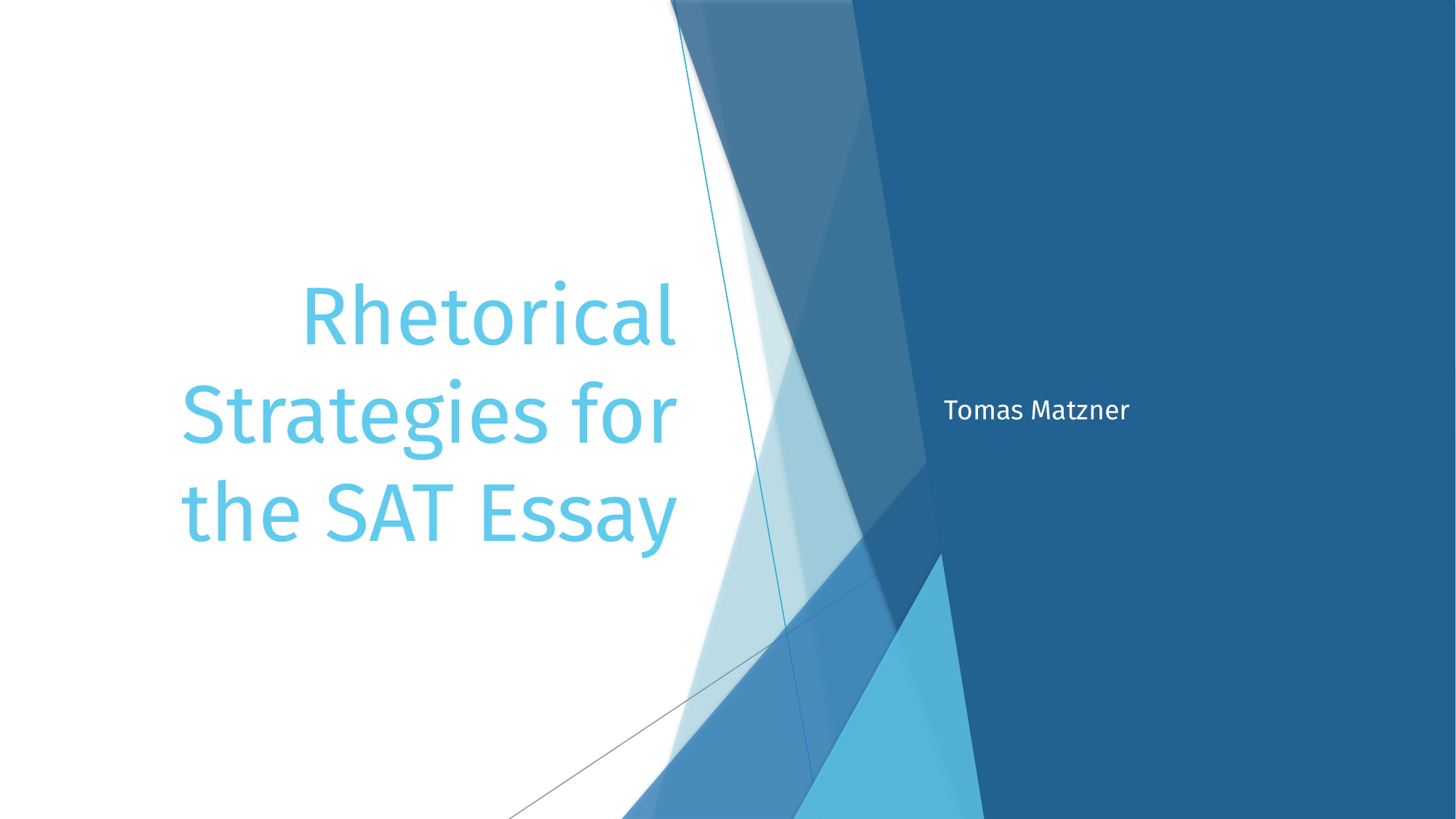

# Rhetorical Strategies for the SAT Essay
Tomas Matzner